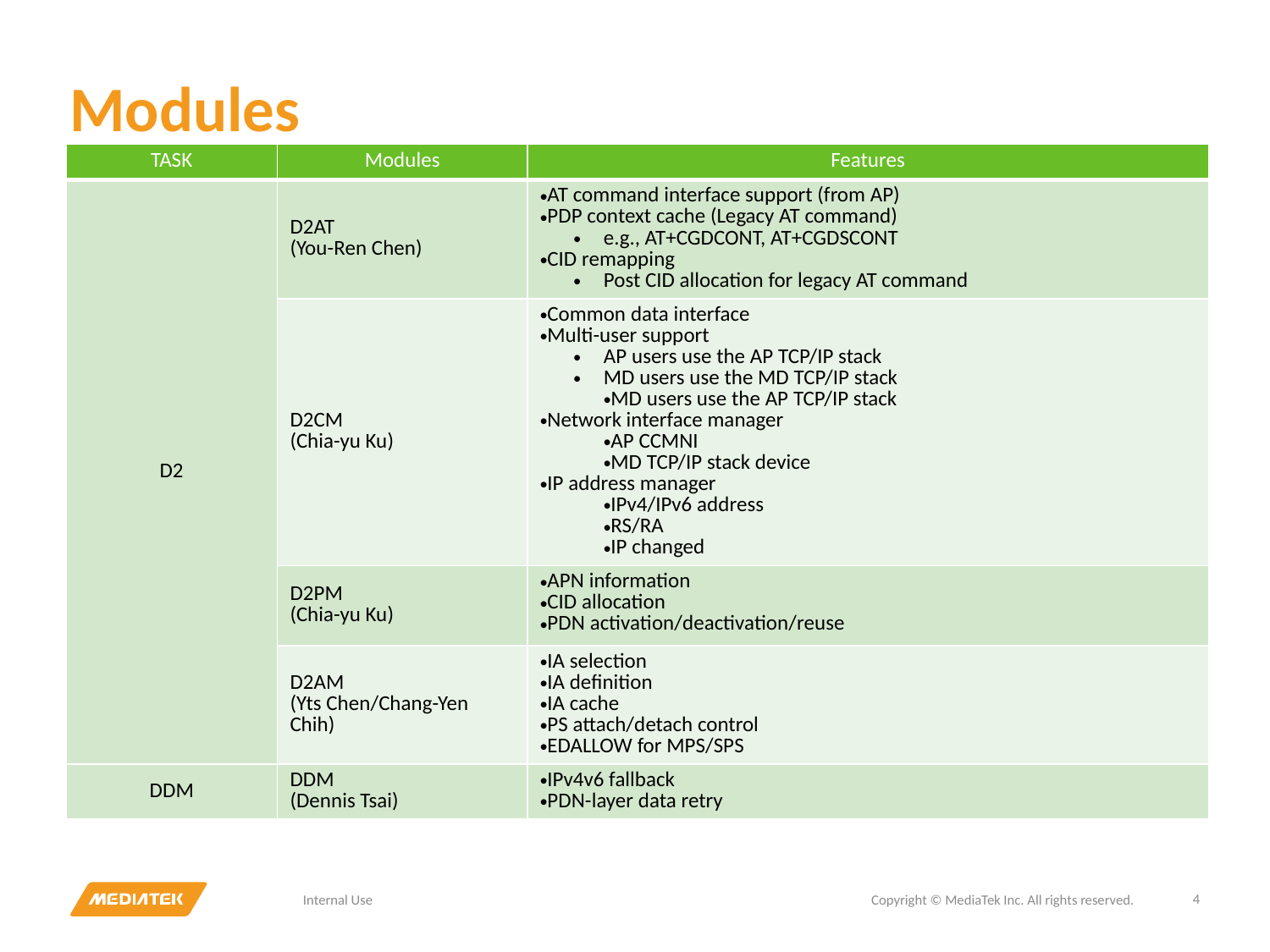

# Modules
| TASK | Modules | Features |
| --- | --- | --- |
| D2 | D2AT (You-Ren Chen) | AT command interface support (from AP) PDP context cache (Legacy AT command) e.g., AT+CGDCONT, AT+CGDSCONT CID remapping Post CID allocation for legacy AT command |
|  | D2CM (Chia-yu Ku) | Common data interface Multi-user support AP users use the AP TCP/IP stack MD users use the MD TCP/IP stack MD users use the AP TCP/IP stack Network interface manager AP CCMNI MD TCP/IP stack device IP address manager IPv4/IPv6 address RS/RA IP changed |
|  | D2PM (Chia-yu Ku) | APN information CID allocation PDN activation/deactivation/reuse |
|  | D2AM (Yts Chen/Chang-Yen Chih) | IA selection IA definition IA cache PS attach/detach control EDALLOW for MPS/SPS |
| DDM | DDM (Dennis Tsai) | IPv4v6 fallback PDN-layer data retry |
4
Internal Use
Copyright © MediaTek Inc. All rights reserved.